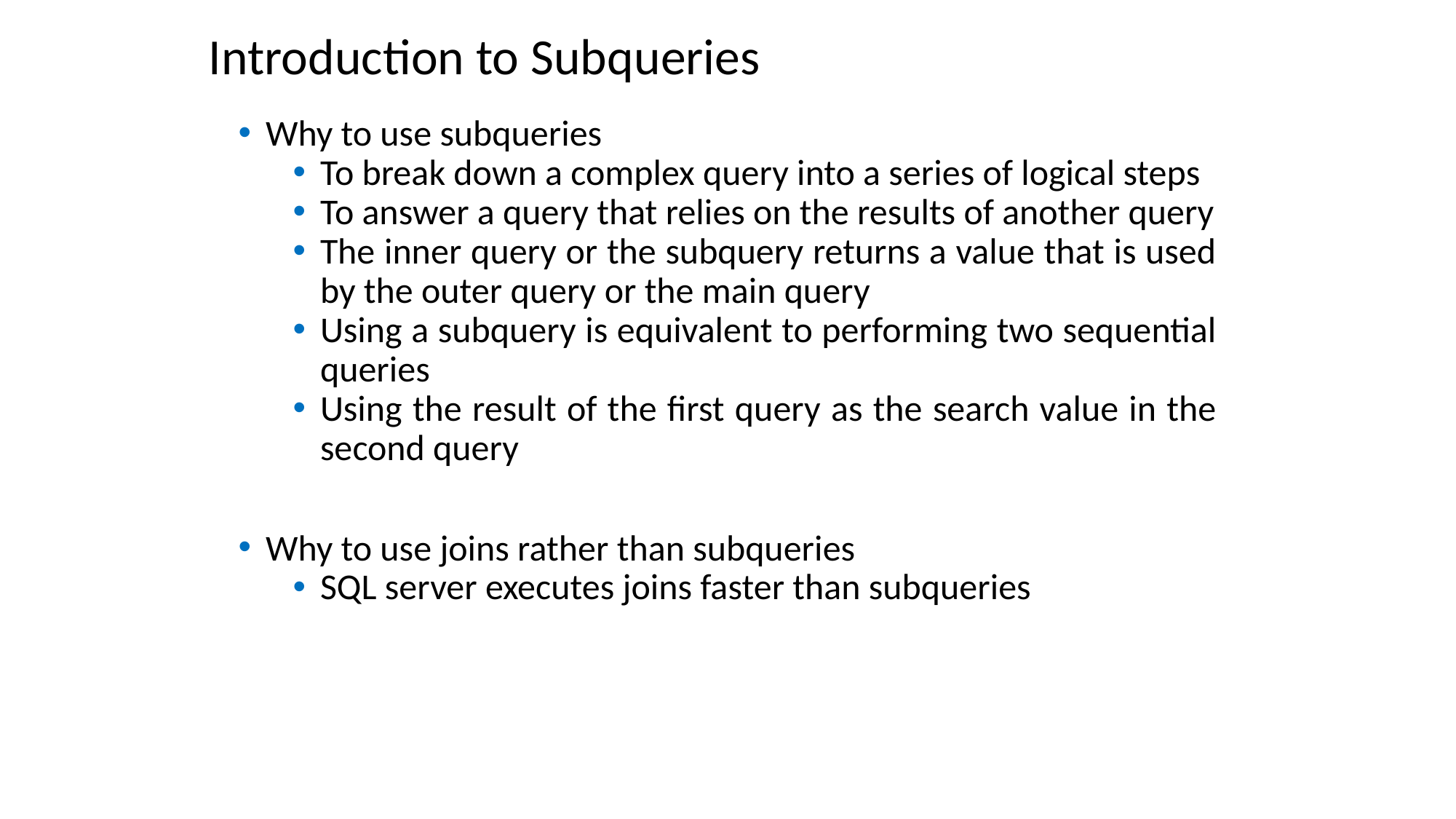

Introduction to Subqueries
Why to use subqueries
To break down a complex query into a series of logical steps
To answer a query that relies on the results of another query
The inner query or the subquery returns a value that is used by the outer query or the main query
Using a subquery is equivalent to performing two sequential queries
Using the result of the first query as the search value in the second query

Why to use joins rather than subqueries
SQL server executes joins faster than subqueries